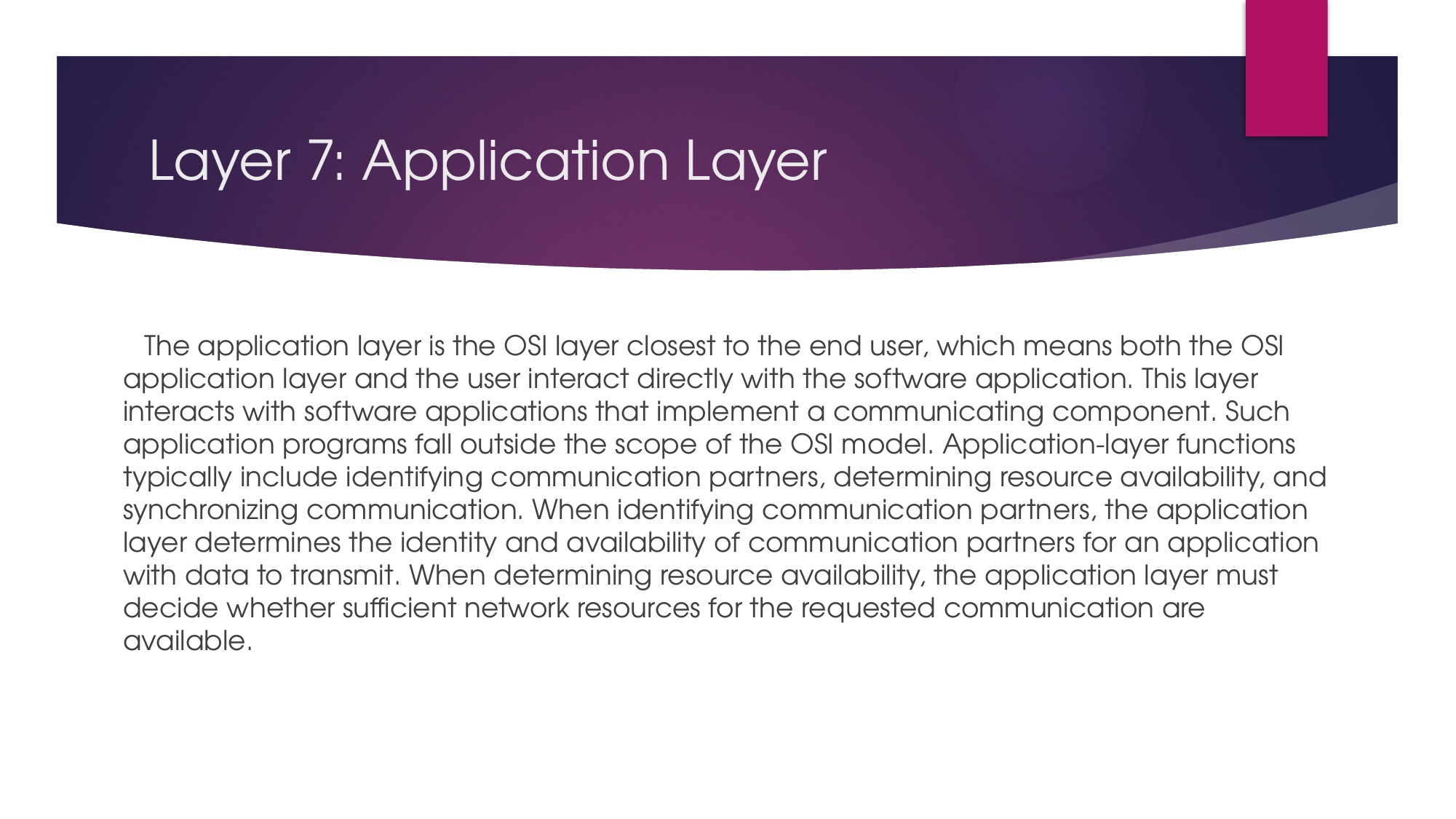

# Layer 7: Application Layer
The application layer is the OSI layer closest to the end user, which means both the OSI application layer and the user interact directly with the software application. This layer interacts with software applications that implement a communicating component. Such application programs fall outside the scope of the OSI model. Application-layer functions typically include identifying communication partners, determining resource availability, and synchronizing communication. When identifying communication partners, the application layer determines the identity and availability of communication partners for an application with data to transmit. When determining resource availability, the application layer must decide whether sufficient network resources for the requested communication are available.